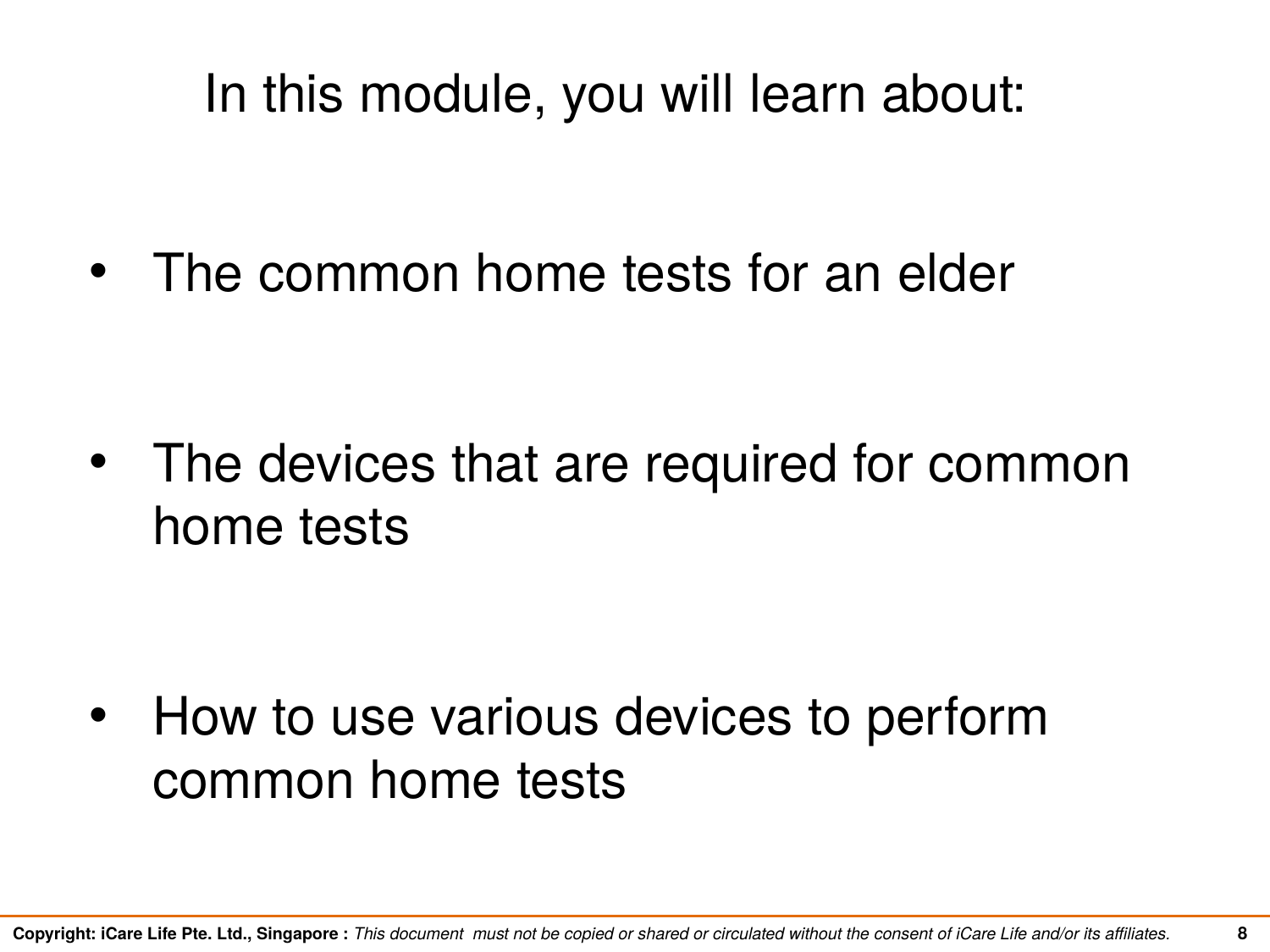

In this module, you will learn about:
The common home tests for an elder

The devices that are required for common home tests

How to use various devices to perform common home tests
8
Copyright: iCare Life Pte. Ltd., Singapore : This document  must not be copied or shared or circulated without the consent of iCare Life and/or its affiliates.